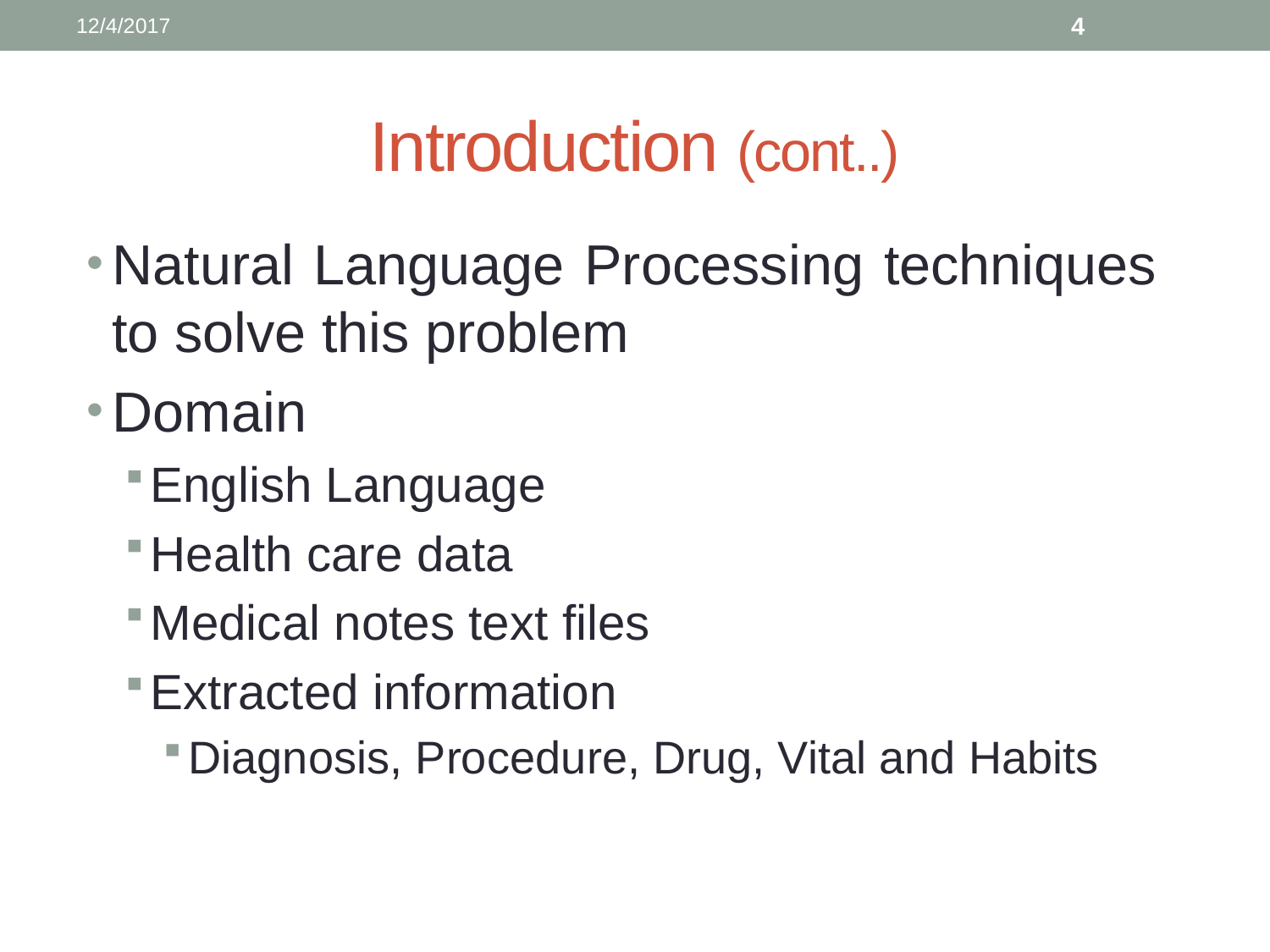

12/4/2017
4
# Introduction (cont..)
Natural Language Processing techniques to solve this problem
Domain
English Language
Health care data
Medical notes text files
Extracted information
Diagnosis, Procedure, Drug, Vital and Habits